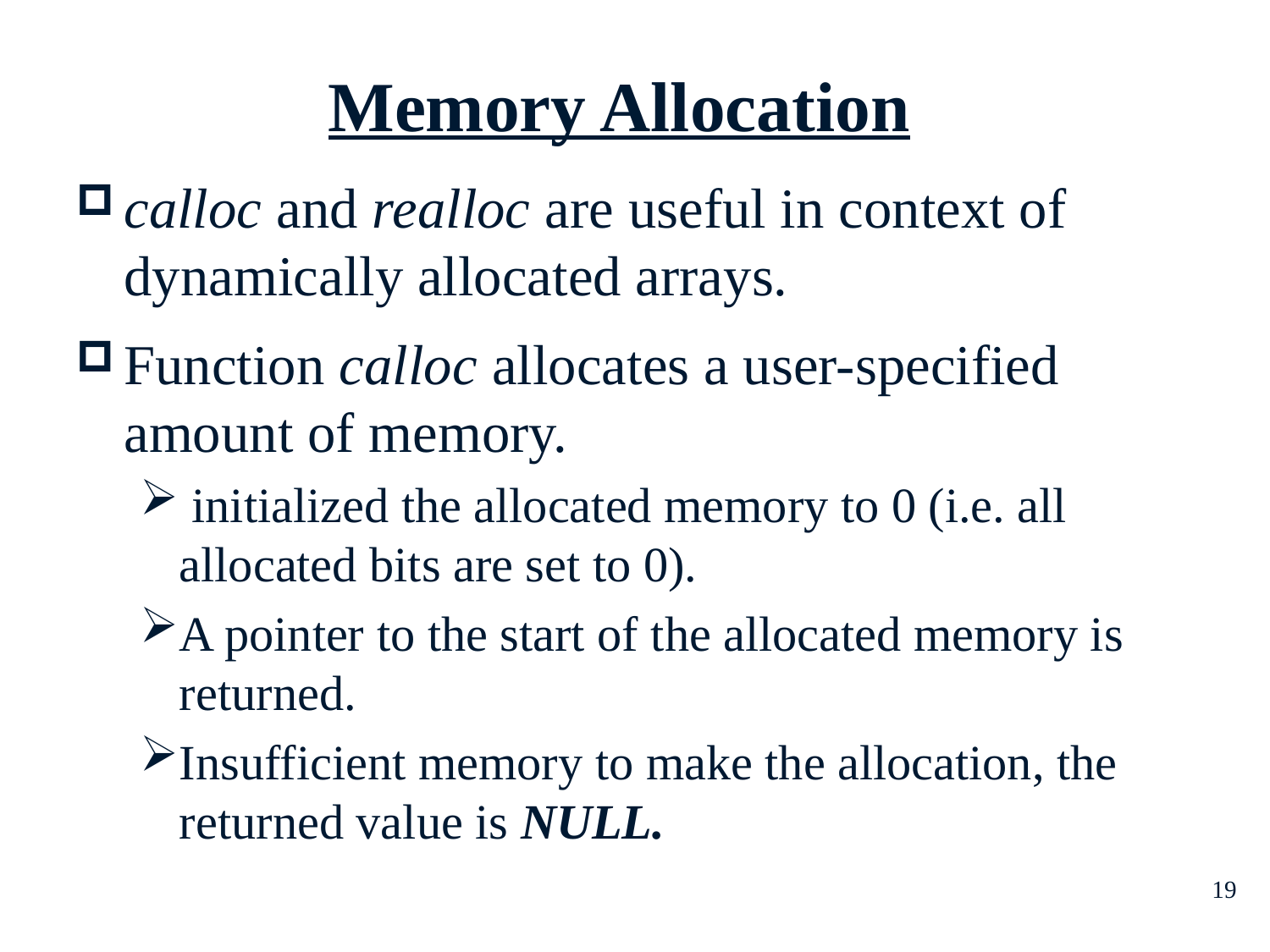

# Memory Allocation
calloc and realloc are useful in context of dynamically allocated arrays.
Function calloc allocates a user-specified amount of memory.
 initialized the allocated memory to 0 (i.e. all allocated bits are set to 0).
A pointer to the start of the allocated memory is returned.
Insufficient memory to make the allocation, the returned value is NULL.
19